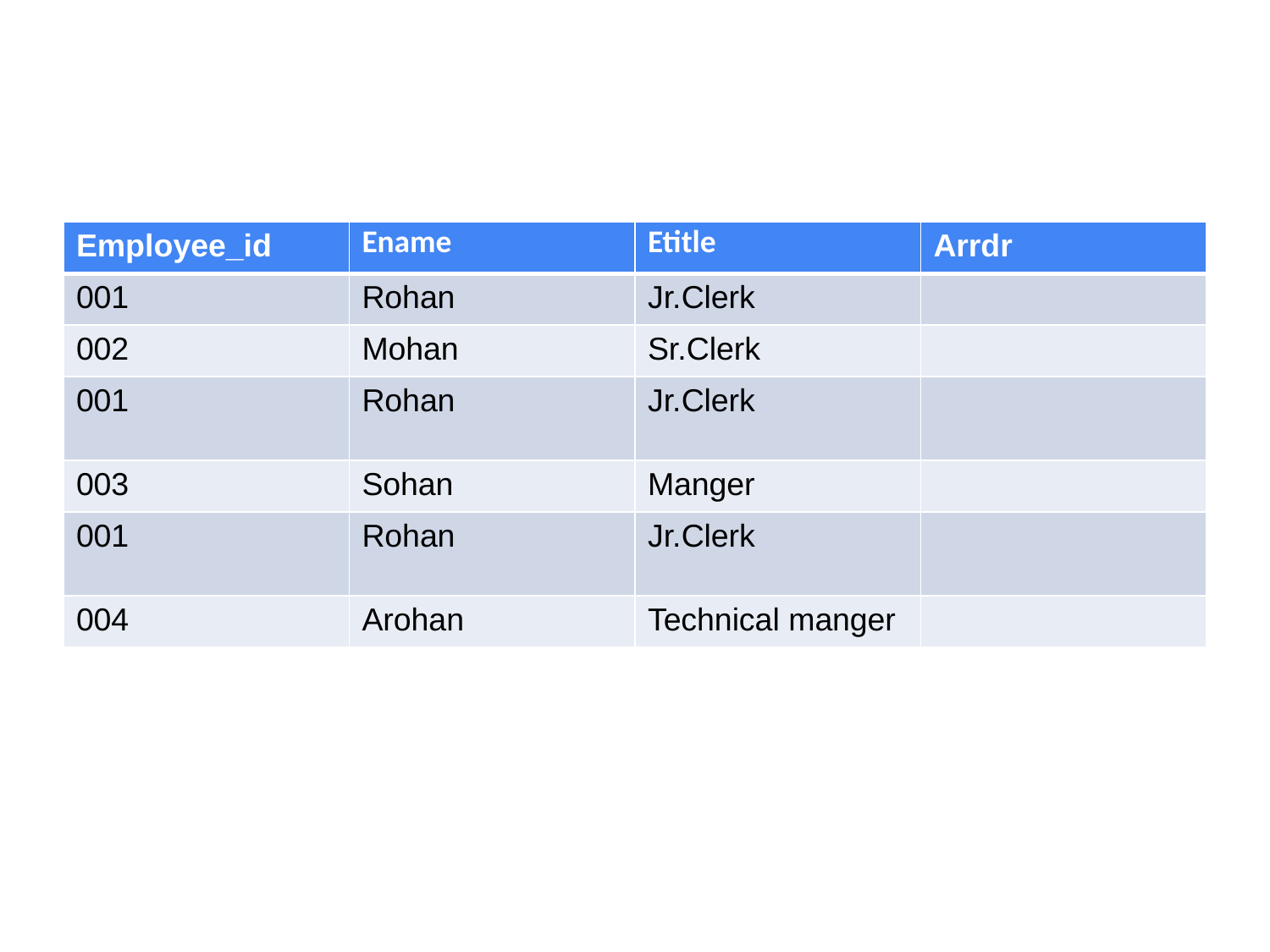

#
| Employee\_id | Ename | Etitle | Arrdr |
| --- | --- | --- | --- |
| 001 | Rohan | Jr.Clerk |  |
| 002 | Mohan | Sr.Clerk |  |
| 001 | Rohan | Jr.Clerk |  |
| 003 | Sohan | Manger |  |
| 001 | Rohan | Jr.Clerk |  |
| 004 | Arohan | Technical manger |  |